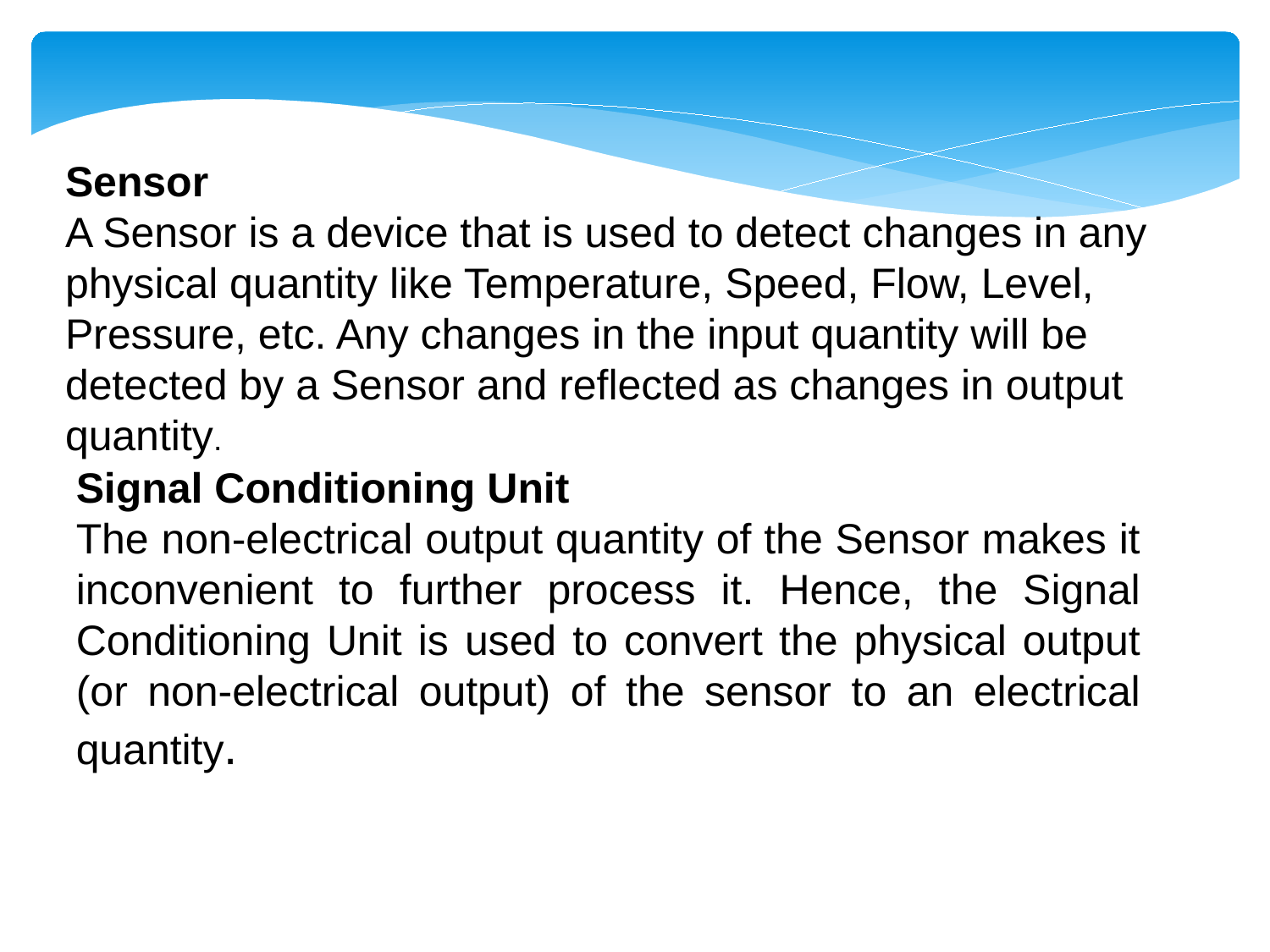

Sensor
A Sensor is a device that is used to detect changes in any physical quantity like Temperature, Speed, Flow, Level, Pressure, etc. Any changes in the input quantity will be detected by a Sensor and reflected as changes in output quantity.
Signal Conditioning Unit
The non-electrical output quantity of the Sensor makes it inconvenient to further process it. Hence, the Signal Conditioning Unit is used to convert the physical output (or non-electrical output) of the sensor to an electrical quantity.